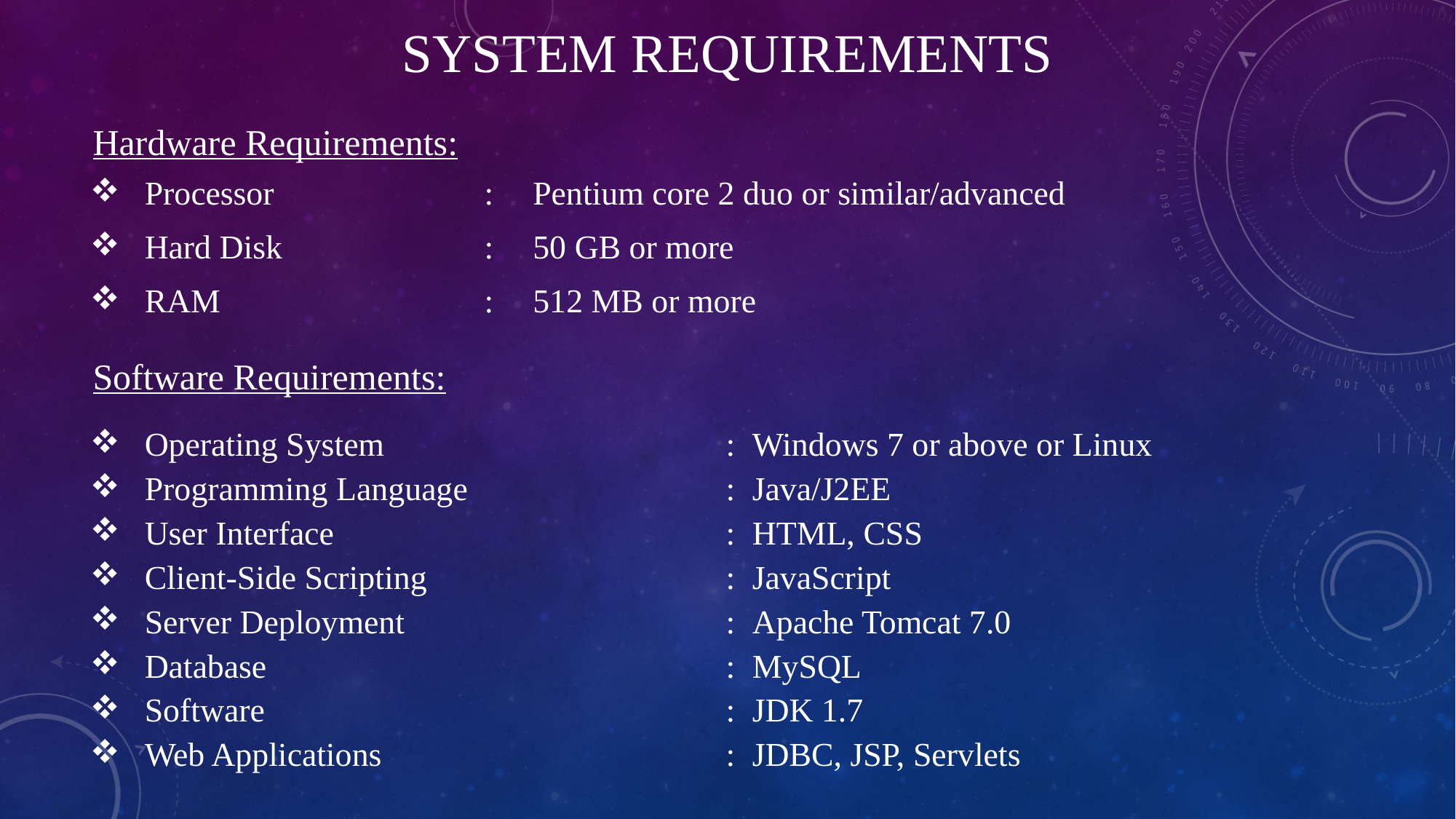

# SYSTEM REQUIREMENTS
Hardware Requirements:
| Processor | : | Pentium core 2 duo or similar/advanced |
| --- | --- | --- |
| Hard Disk | : | 50 GB or more |
| RAM | : | 512 MB or more |
Software Requirements:
| Operating System | : | Windows 7 or above or Linux |
| --- | --- | --- |
| Programming Language | : | Java/J2EE |
| User Interface | : | HTML, CSS |
| Client-Side Scripting | : | JavaScript |
| Server Deployment | : | Apache Tomcat 7.0 |
| Database | : | MySQL |
| Software | : | JDK 1.7 |
| Web Applications | : | JDBC, JSP, Servlets |